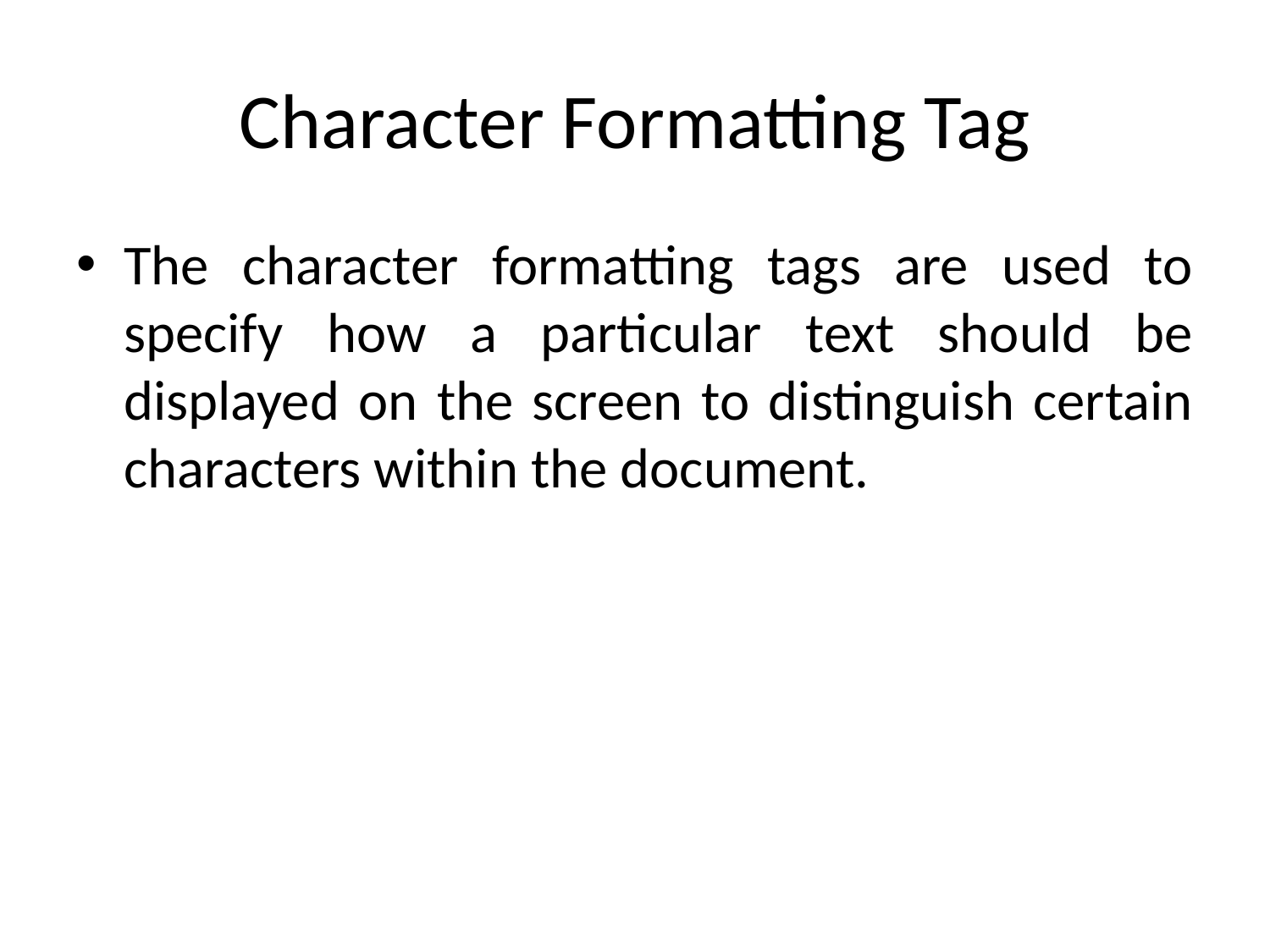

# Character Formatting Tag
The character formatting tags are used to specify how a particular text should be displayed on the screen to distinguish certain characters within the document.